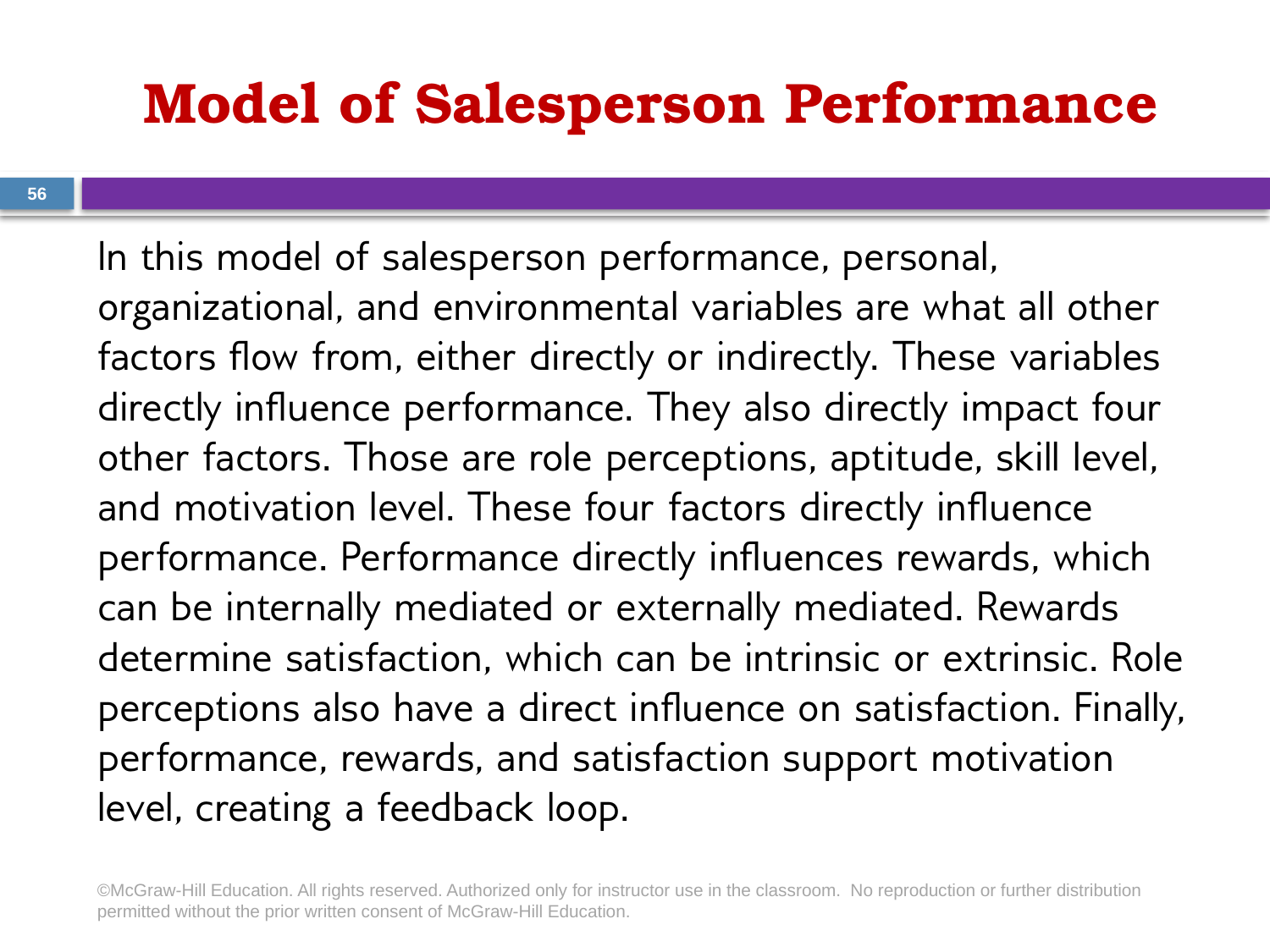

# Model of Salesperson Performance
56
In this model of salesperson performance, personal, organizational, and environmental variables are what all other factors flow from, either directly or indirectly. These variables directly influence performance. They also directly impact four other factors. Those are role perceptions, aptitude, skill level, and motivation level. These four factors directly influence performance. Performance directly influences rewards, which can be internally mediated or externally mediated. Rewards determine satisfaction, which can be intrinsic or extrinsic. Role perceptions also have a direct influence on satisfaction. Finally, performance, rewards, and satisfaction support motivation level, creating a feedback loop.
©McGraw-Hill Education. All rights reserved. Authorized only for instructor use in the classroom.  No reproduction or further distribution permitted without the prior written consent of McGraw-Hill Education.